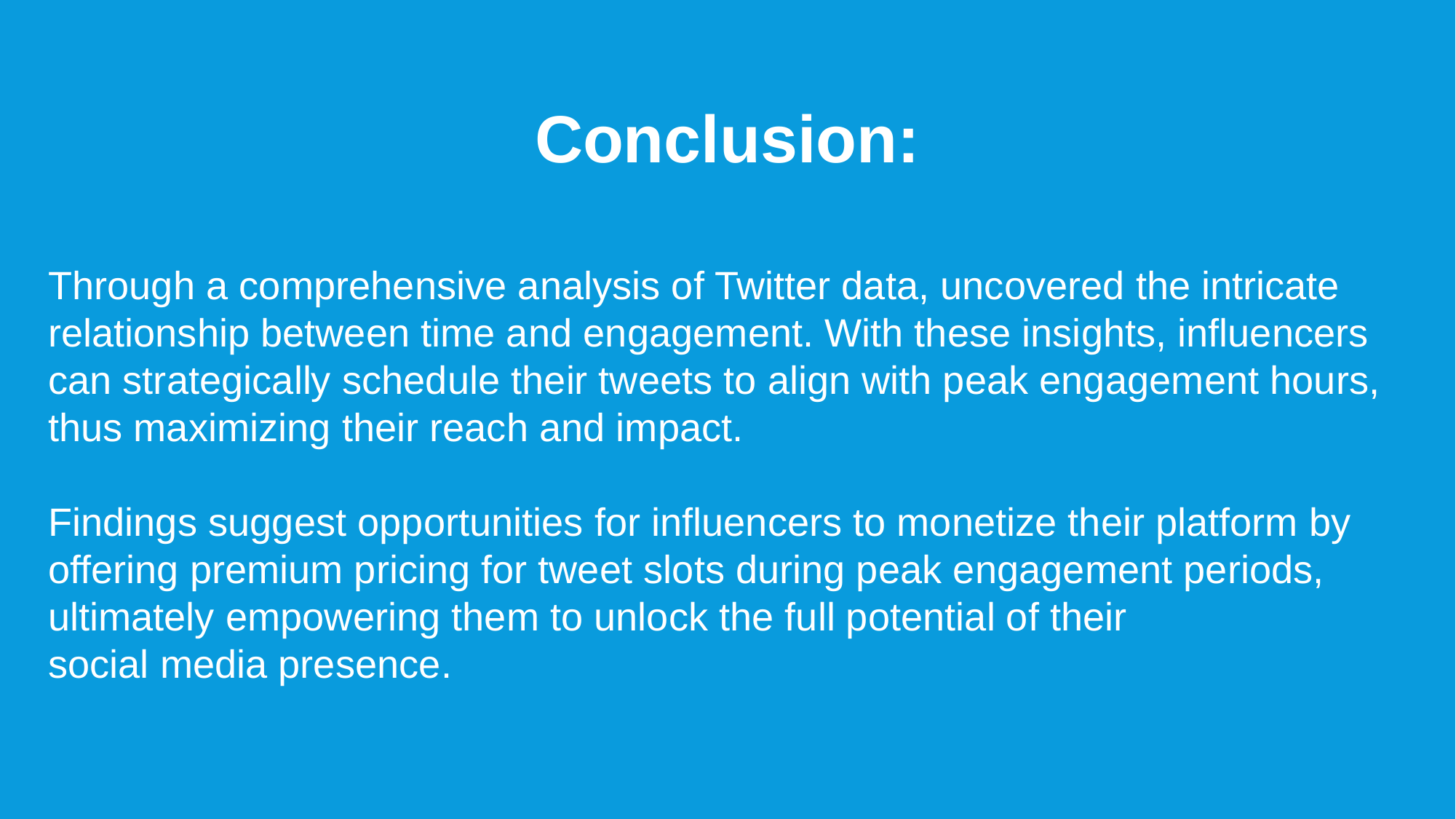

Conclusion:
Through a comprehensive analysis of Twitter data, uncovered the intricate relationship between time and engagement. With these insights, influencers can strategically schedule their tweets to align with peak engagement hours, thus maximizing their reach and impact.

Findings suggest opportunities for influencers to monetize their platform by offering premium pricing for tweet slots during peak engagement periods, ultimately empowering them to unlock the full potential of their social media presence.